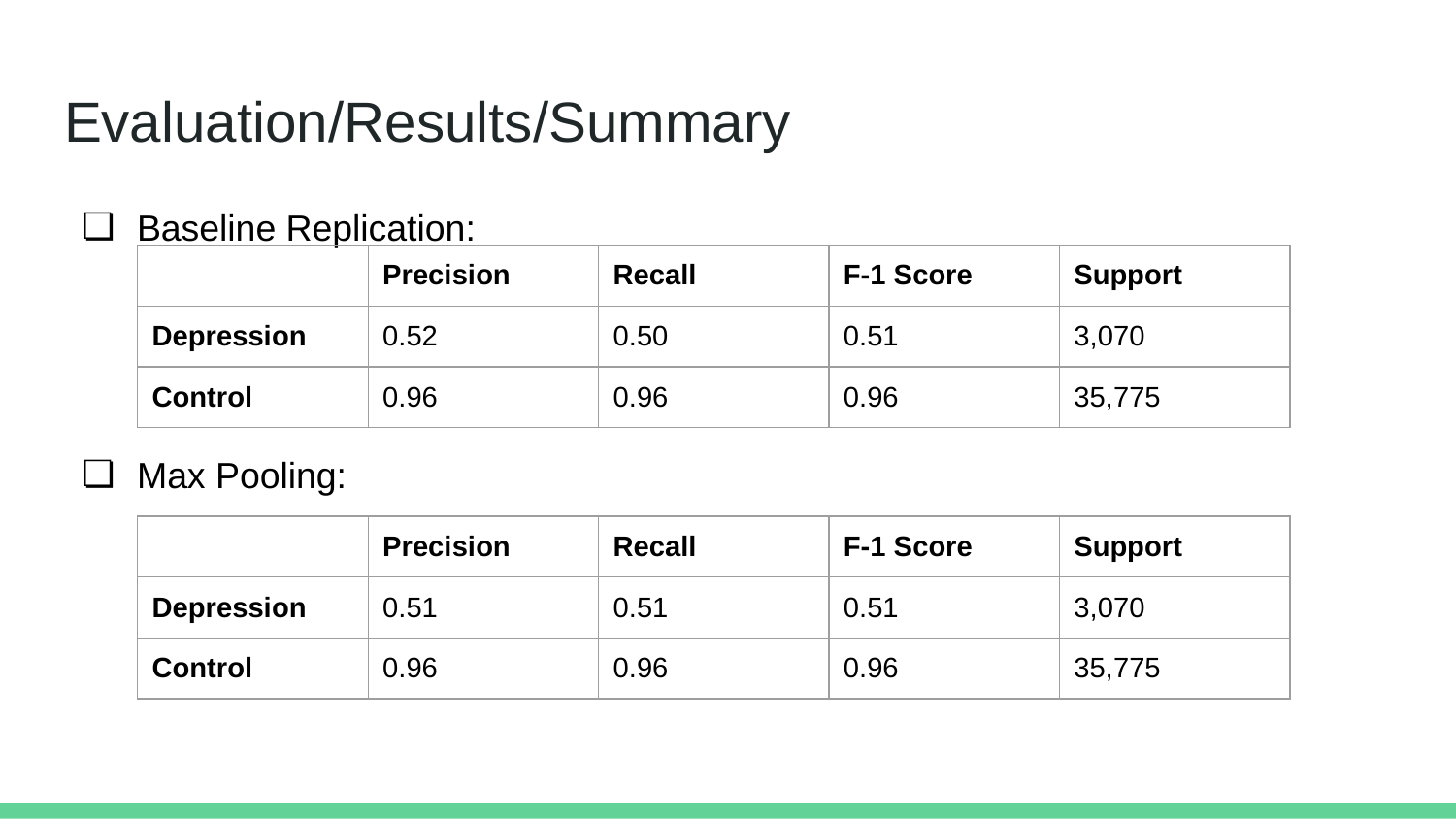

# Evaluation/Results/Summary
Baseline Replication:

Max Pooling:
|  | Precision | Recall | F-1 Score | Support |
| --- | --- | --- | --- | --- |
| Depression | 0.52 | 0.50 | 0.51 | 3,070 |
| Control | 0.96 | 0.96 | 0.96 | 35,775 |
|  | Precision | Recall | F-1 Score | Support |
| --- | --- | --- | --- | --- |
| Depression | 0.51 | 0.51 | 0.51 | 3,070 |
| Control | 0.96 | 0.96 | 0.96 | 35,775 |